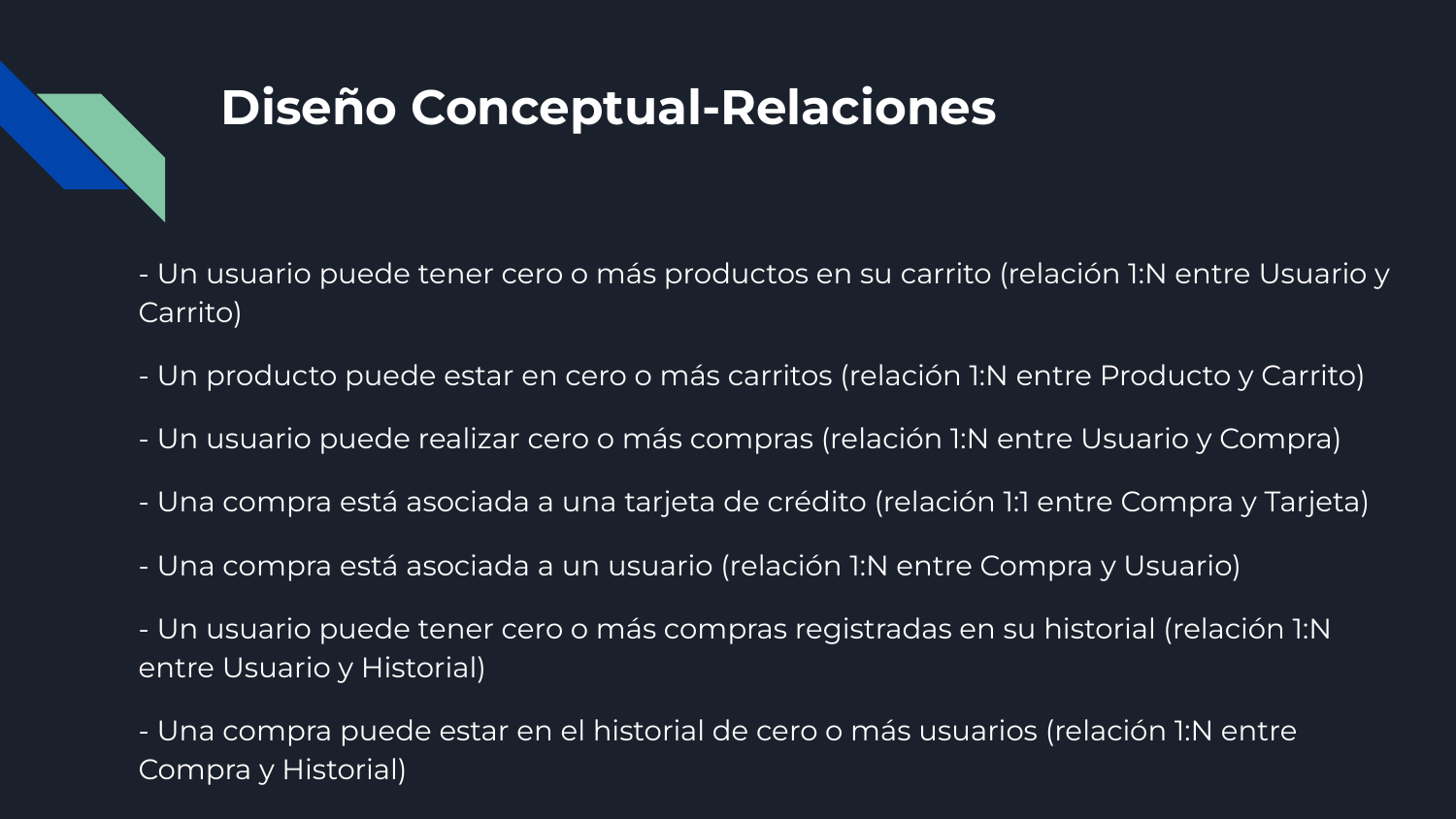

# Diseño Conceptual-Relaciones
- Un usuario puede tener cero o más productos en su carrito (relación 1:N entre Usuario y Carrito)
- Un producto puede estar en cero o más carritos (relación 1:N entre Producto y Carrito)
- Un usuario puede realizar cero o más compras (relación 1:N entre Usuario y Compra)
- Una compra está asociada a una tarjeta de crédito (relación 1:1 entre Compra y Tarjeta)
- Una compra está asociada a un usuario (relación 1:N entre Compra y Usuario)
- Un usuario puede tener cero o más compras registradas en su historial (relación 1:N entre Usuario y Historial)
- Una compra puede estar en el historial de cero o más usuarios (relación 1:N entre Compra y Historial)